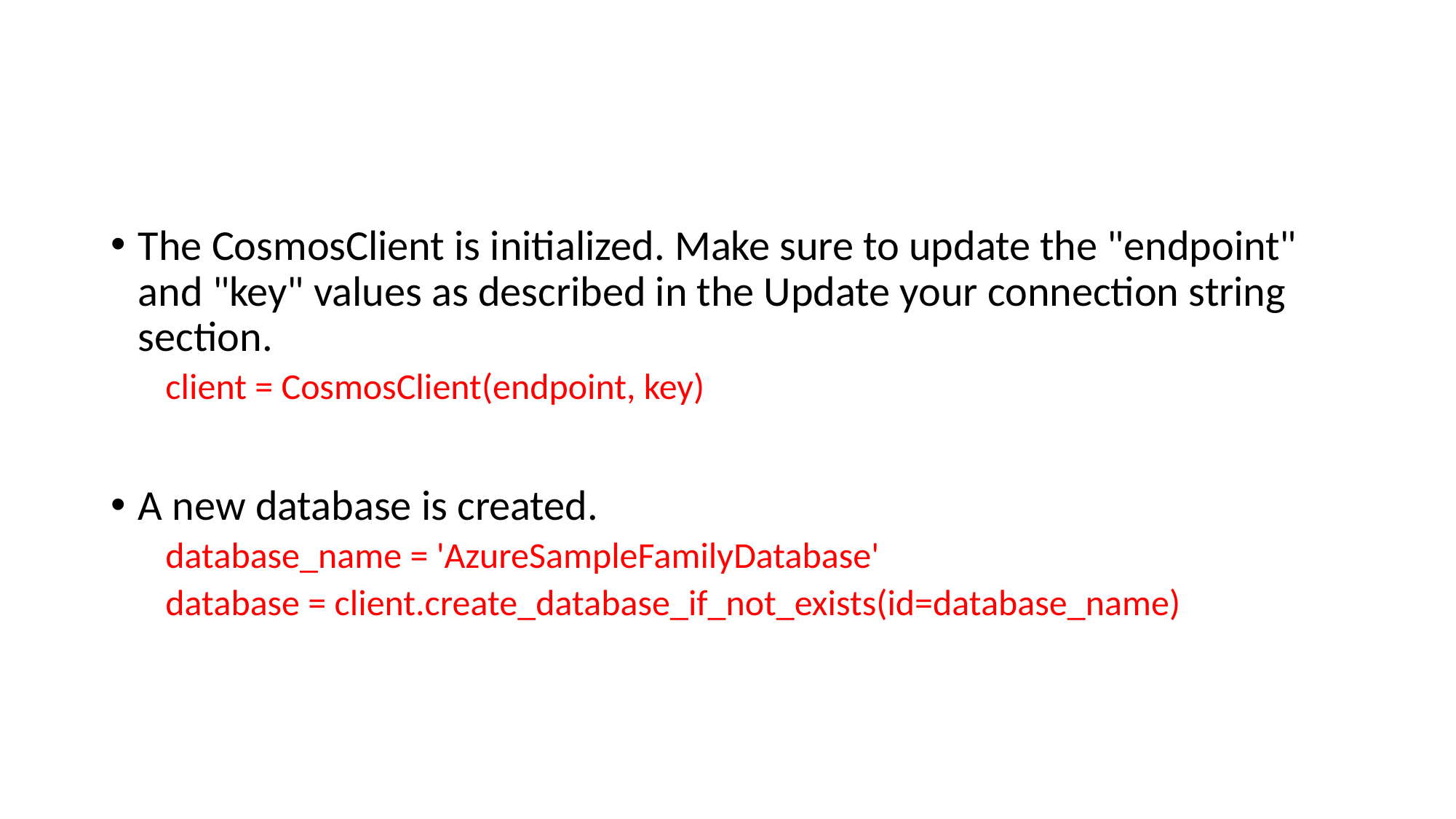

#
The CosmosClient is initialized. Make sure to update the "endpoint" and "key" values as described in the Update your connection string section.
client = CosmosClient(endpoint, key)

A new database is created.
database_name = 'AzureSampleFamilyDatabase'
database = client.create_database_if_not_exists(id=database_name)